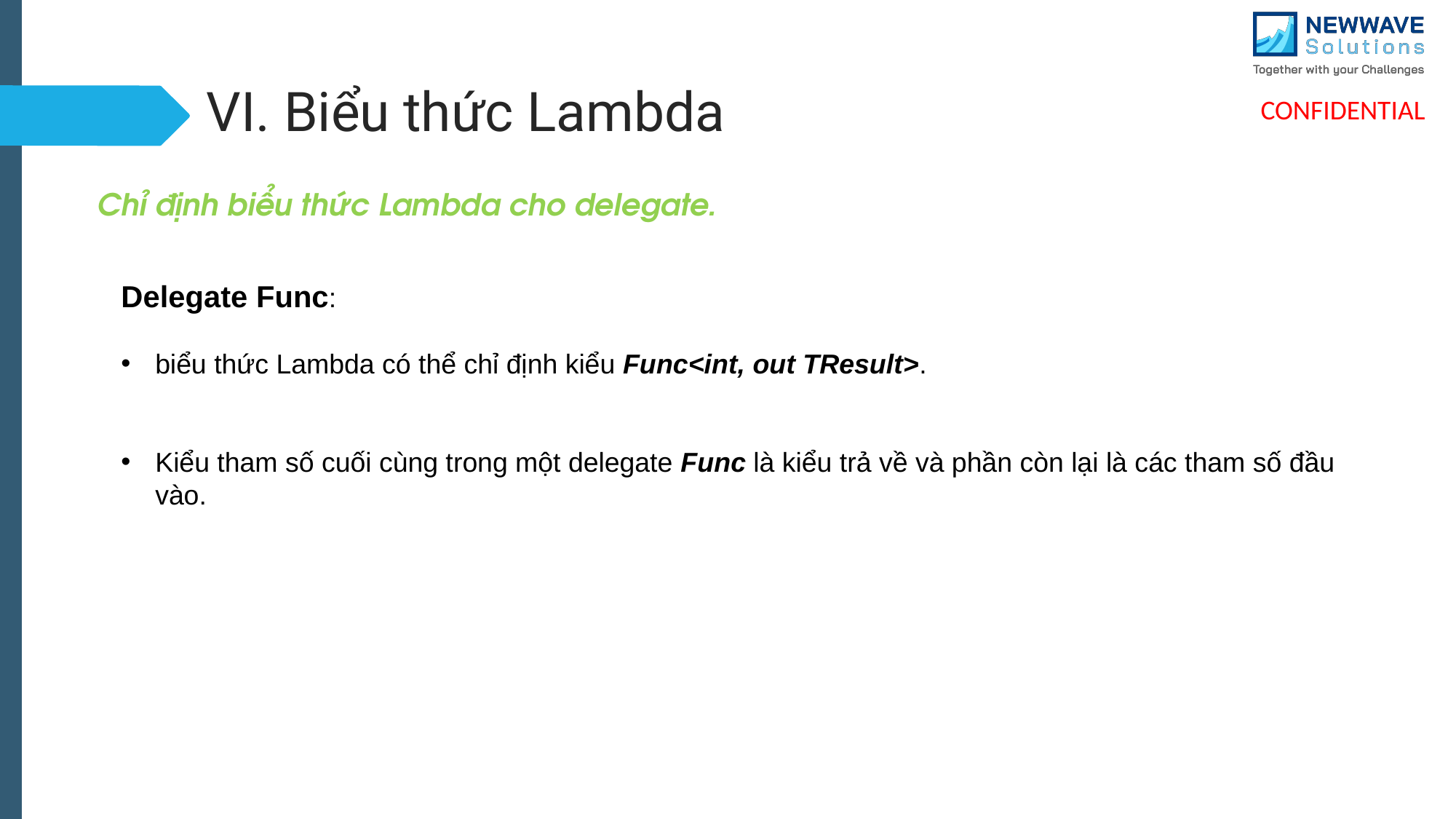

# VI. Biểu thức Lambda
Chỉ định biểu thức Lambda cho delegate.
Delegate Func:

biểu thức Lambda có thể chỉ định kiểu Func<int, out TResult>.

Kiểu tham số cuối cùng trong một delegate Func là kiểu trả về và phần còn lại là các tham số đầu vào.